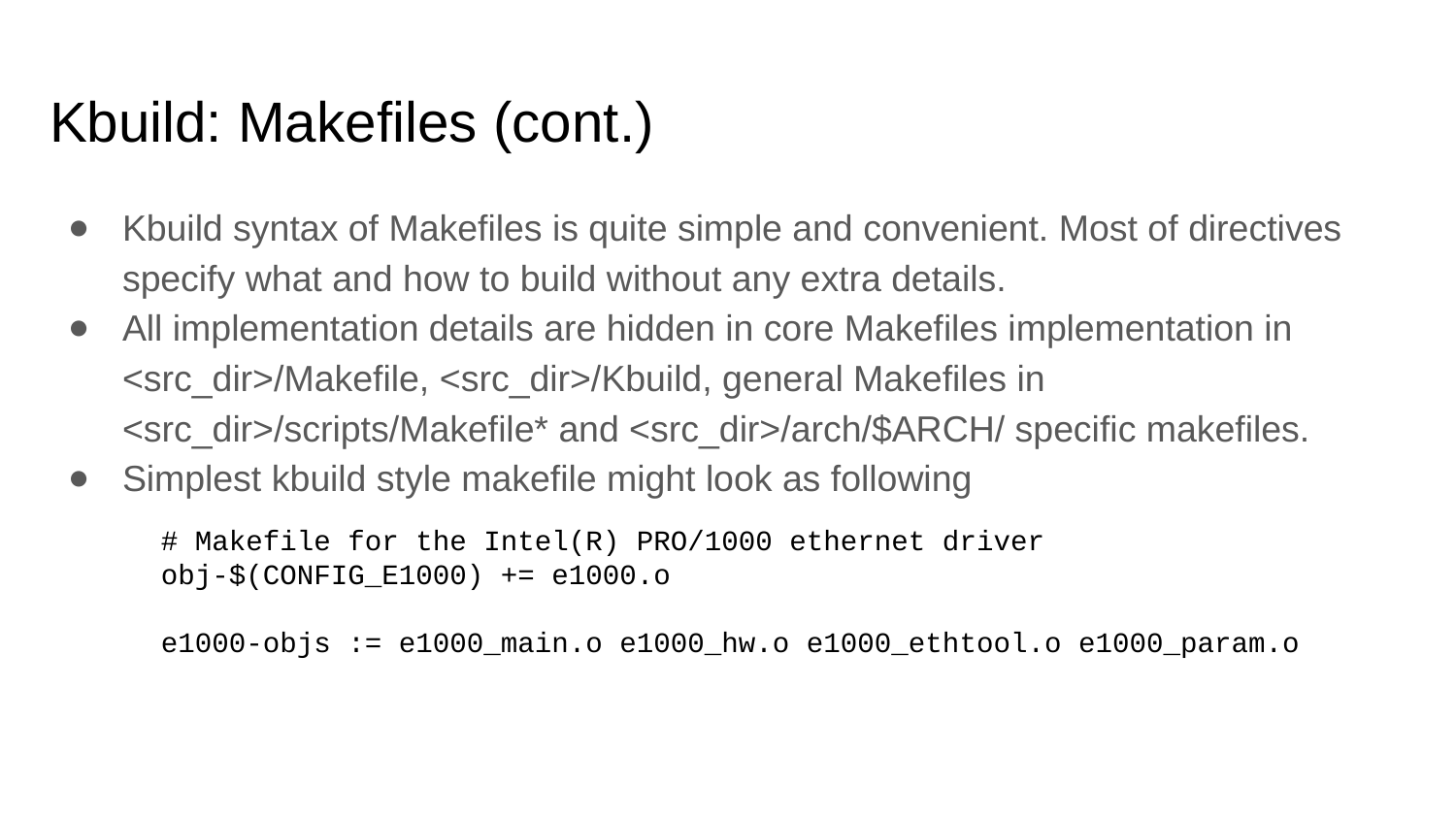

# Kbuild: Makefiles (cont.)
Kbuild syntax of Makefiles is quite simple and convenient. Most of directives specify what and how to build without any extra details.
All implementation details are hidden in core Makefiles implementation in <src_dir>/Makefile, <src_dir>/Kbuild, general Makefiles in <src_dir>/scripts/Makefile* and <src_dir>/arch/$ARCH/ specific makefiles.
Simplest kbuild style makefile might look as following

# Makefile for the Intel(R) PRO/1000 ethernet driver
obj-$(CONFIG_E1000) += e1000.o

e1000-objs := e1000_main.o e1000_hw.o e1000_ethtool.o e1000_param.o